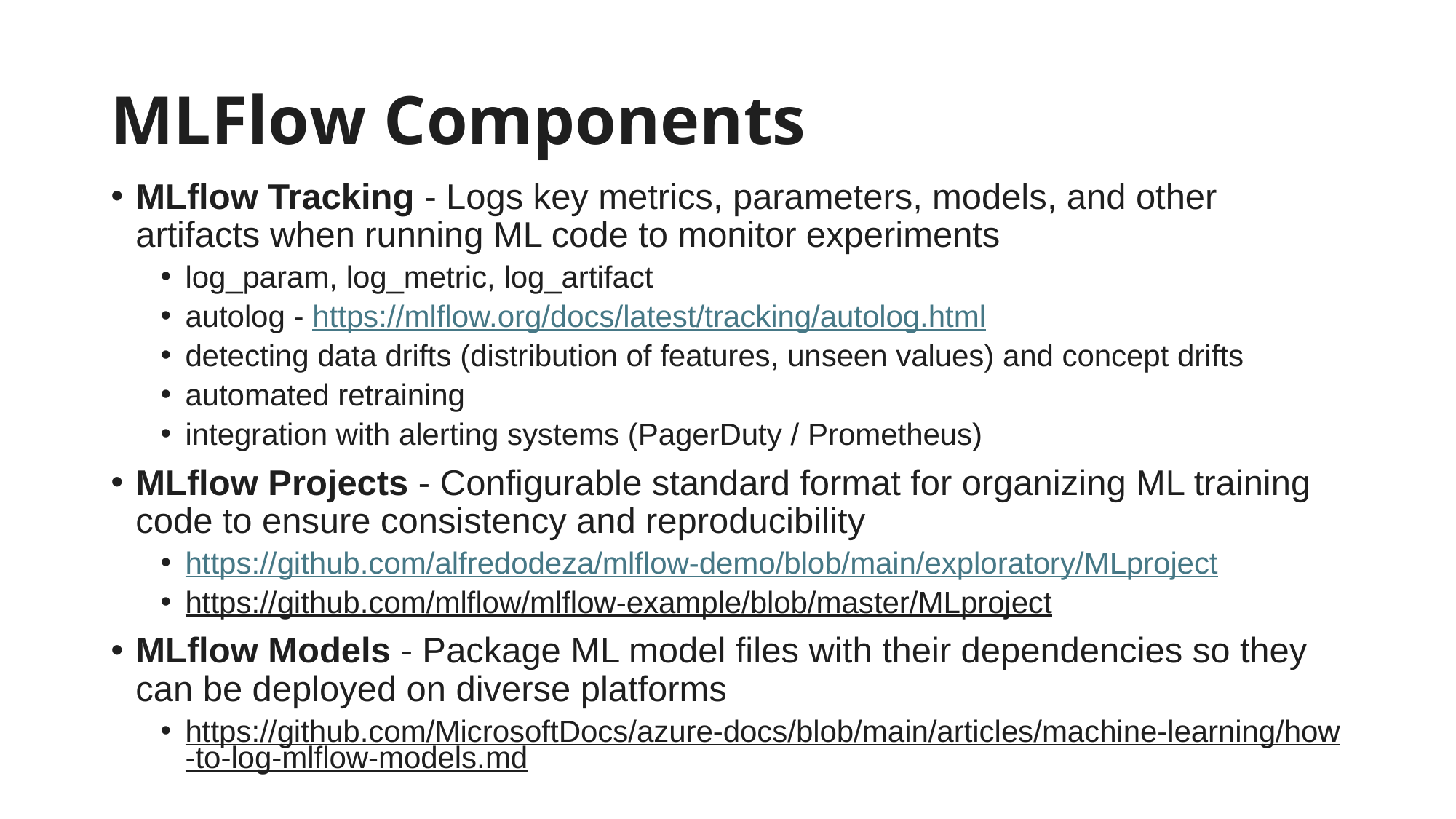

# MLFlow Components
MLflow Tracking - Logs key metrics, parameters, models, and other artifacts when running ML code to monitor experiments
log_param, log_metric, log_artifact
autolog - https://mlflow.org/docs/latest/tracking/autolog.html
detecting data drifts (distribution of features, unseen values) and concept drifts
automated retraining
integration with alerting systems (PagerDuty / Prometheus)
MLflow Projects - Configurable standard format for organizing ML training code to ensure consistency and reproducibility
https://github.com/alfredodeza/mlflow-demo/blob/main/exploratory/MLproject
https://github.com/mlflow/mlflow-example/blob/master/MLproject
MLflow Models - Package ML model files with their dependencies so they can be deployed on diverse platforms
https://github.com/MicrosoftDocs/azure-docs/blob/main/articles/machine-learning/how-to-log-mlflow-models.md